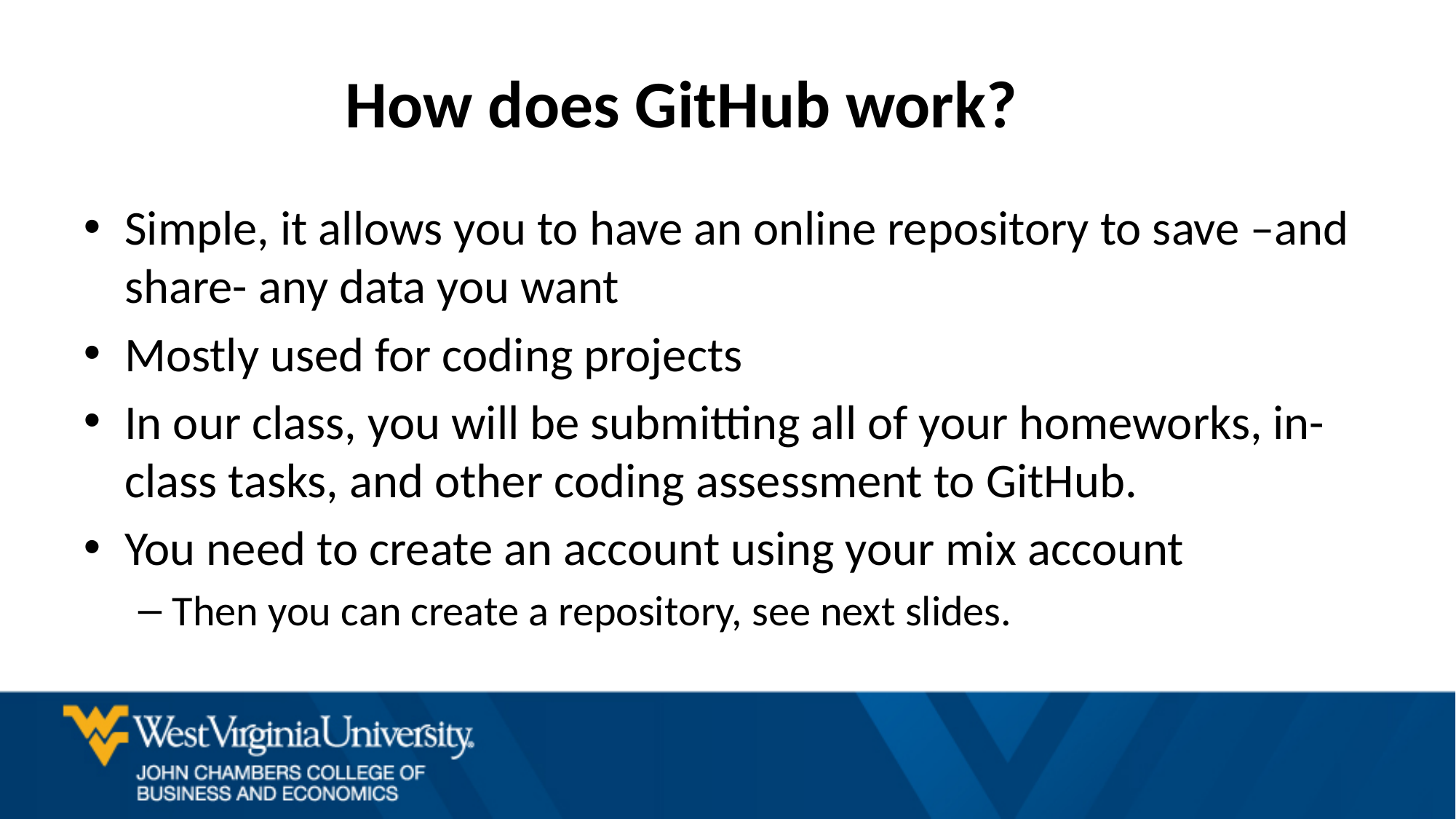

# How does GitHub work?
Simple, it allows you to have an online repository to save –and share- any data you want
Mostly used for coding projects
In our class, you will be submitting all of your homeworks, in-class tasks, and other coding assessment to GitHub.
You need to create an account using your mix account
Then you can create a repository, see next slides.